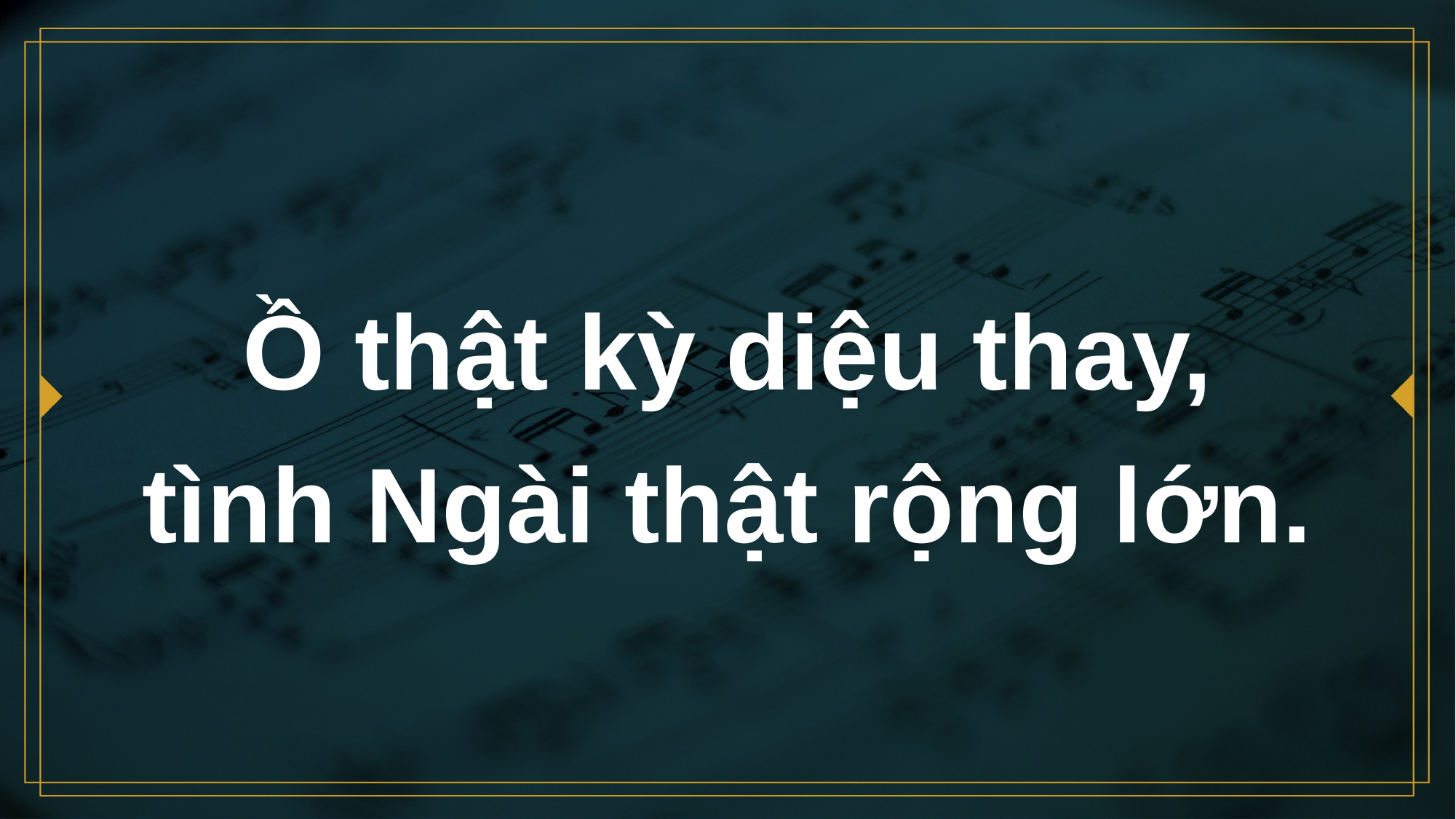

# Ồ thật kỳ diệu thay, tình Ngài thật rộng lớn.